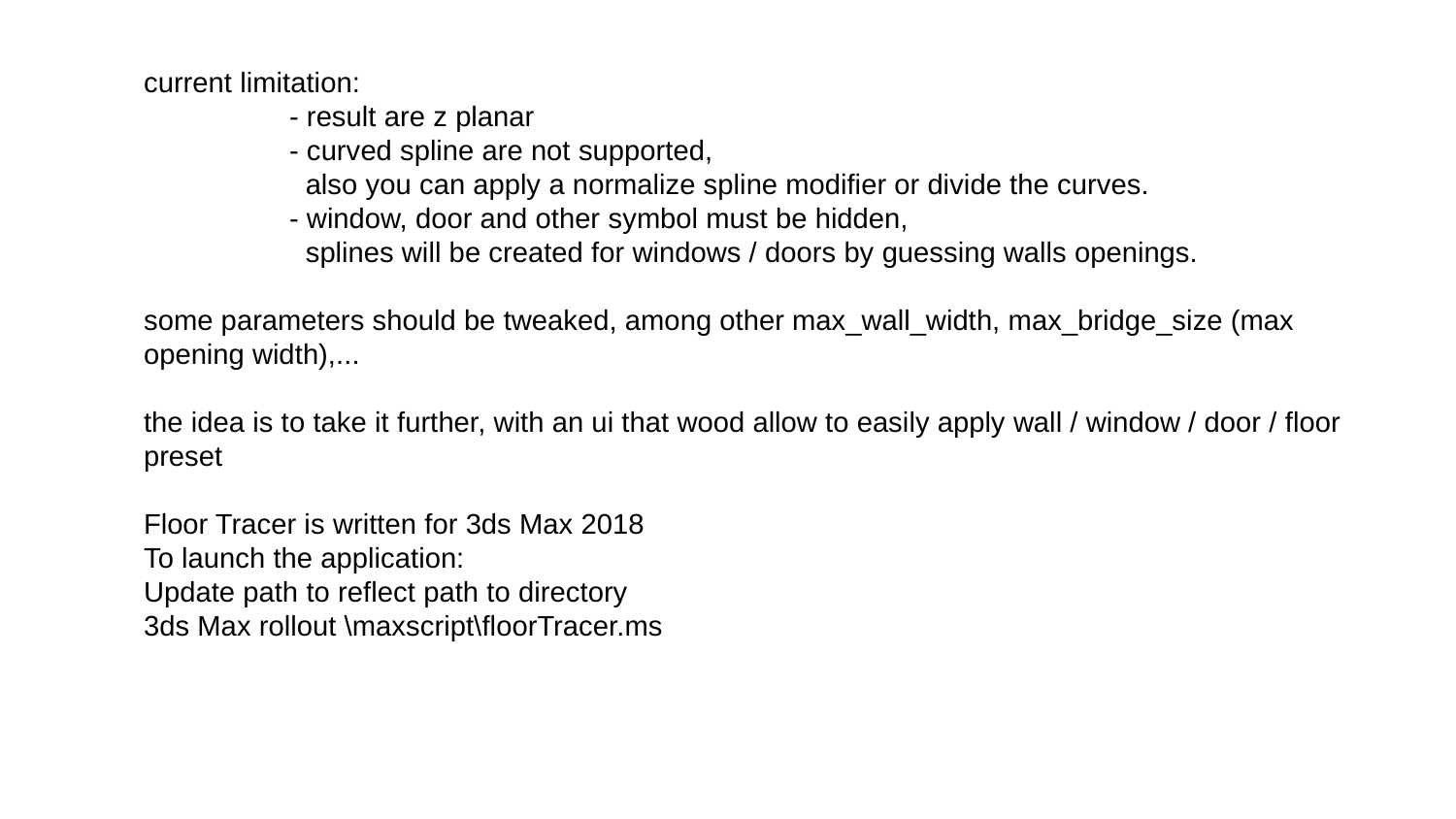

current limitation:
	- result are z planar
	- curved spline are not supported,
	  also you can apply a normalize spline modifier or divide the curves.
	- window, door and other symbol must be hidden,
	  splines will be created for windows / doors by guessing walls openings.

some parameters should be tweaked, among other max_wall_width, max_bridge_size (max opening width),...

the idea is to take it further, with an ui that wood allow to easily apply wall / window / door / floor preset

Floor Tracer is written for 3ds Max 2018
To launch the application:
Update path to reflect path to directory
3ds Max rollout \maxscript\floorTracer.ms